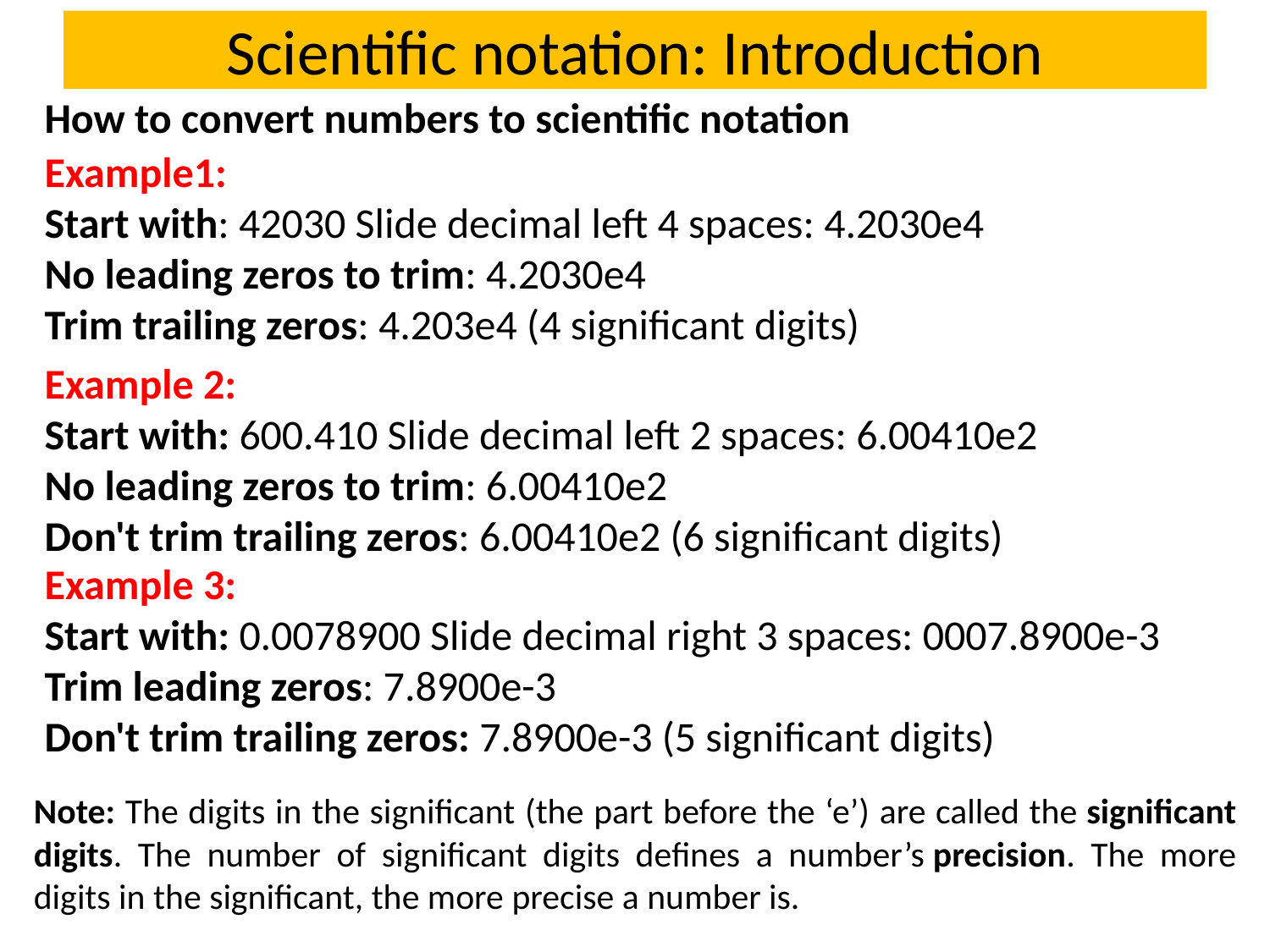

# Scientific notation: Introduction
How to convert numbers to scientific notation

Example1:
Start with: 42030 Slide decimal left 4 spaces: 4.2030e4
No leading zeros to trim: 4.2030e4
Trim trailing zeros: 4.203e4 (4 significant digits)
Example 2:
Start with: 600.410 Slide decimal left 2 spaces: 6.00410e2
No leading zeros to trim: 6.00410e2
Don't trim trailing zeros: 6.00410e2 (6 significant digits)
Example 3:
Start with: 0.0078900 Slide decimal right 3 spaces: 0007.8900e-3 Trim leading zeros: 7.8900e-3
Don't trim trailing zeros: 7.8900e-3 (5 significant digits)
Note: The digits in the significant (the part before the ‘e’) are called the significant digits. The number of significant digits defines a number’s precision. The more digits in the significant, the more precise a number is.